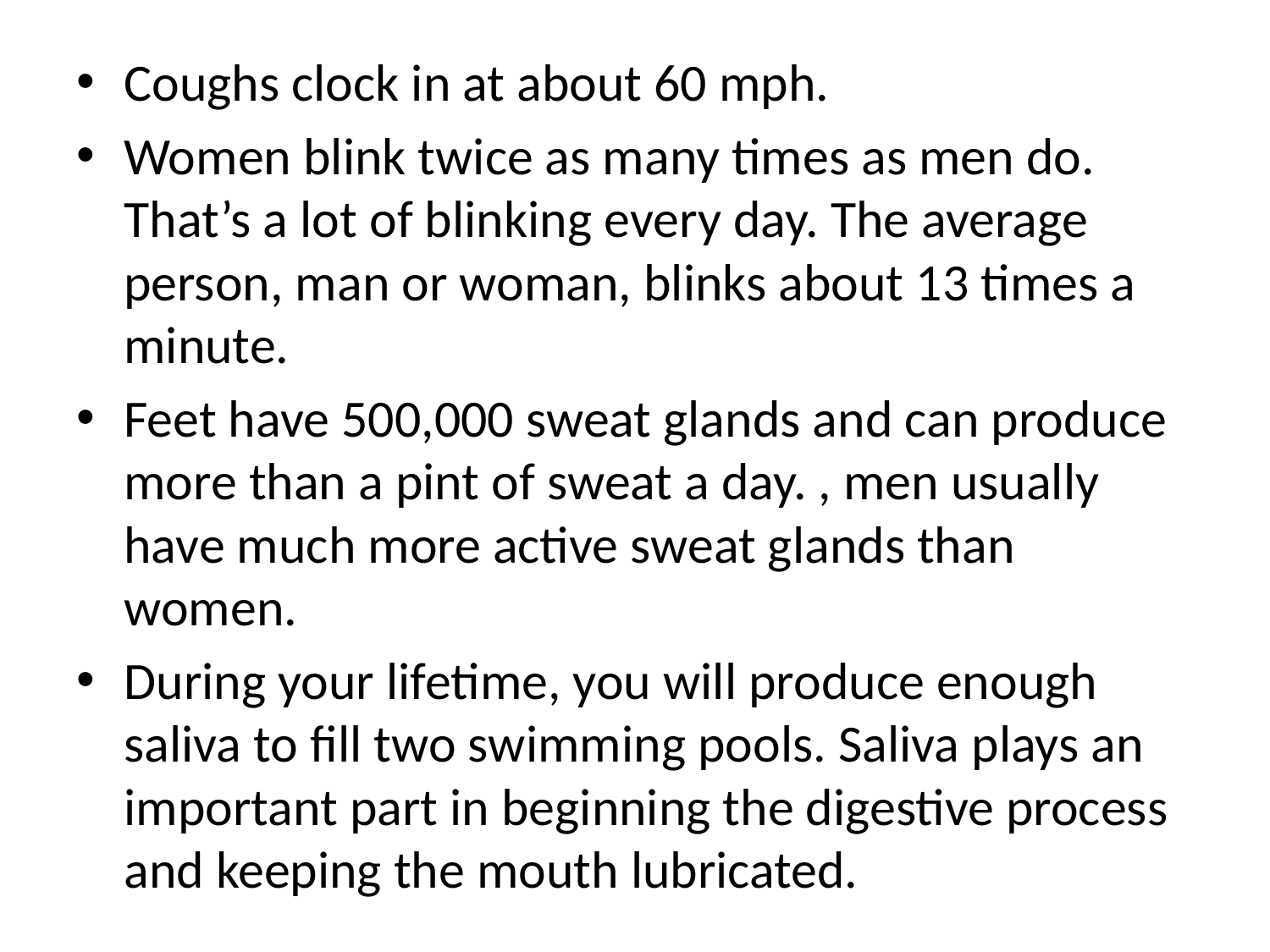

Coughs clock in at about 60 mph.
Women blink twice as many times as men do. That’s a lot of blinking every day. The average person, man or woman, blinks about 13 times a minute.
Feet have 500,000 sweat glands and can produce more than a pint of sweat a day. , men usually have much more active sweat glands than women.
During your lifetime, you will produce enough saliva to fill two swimming pools. Saliva plays an important part in beginning the digestive process and keeping the mouth lubricated.